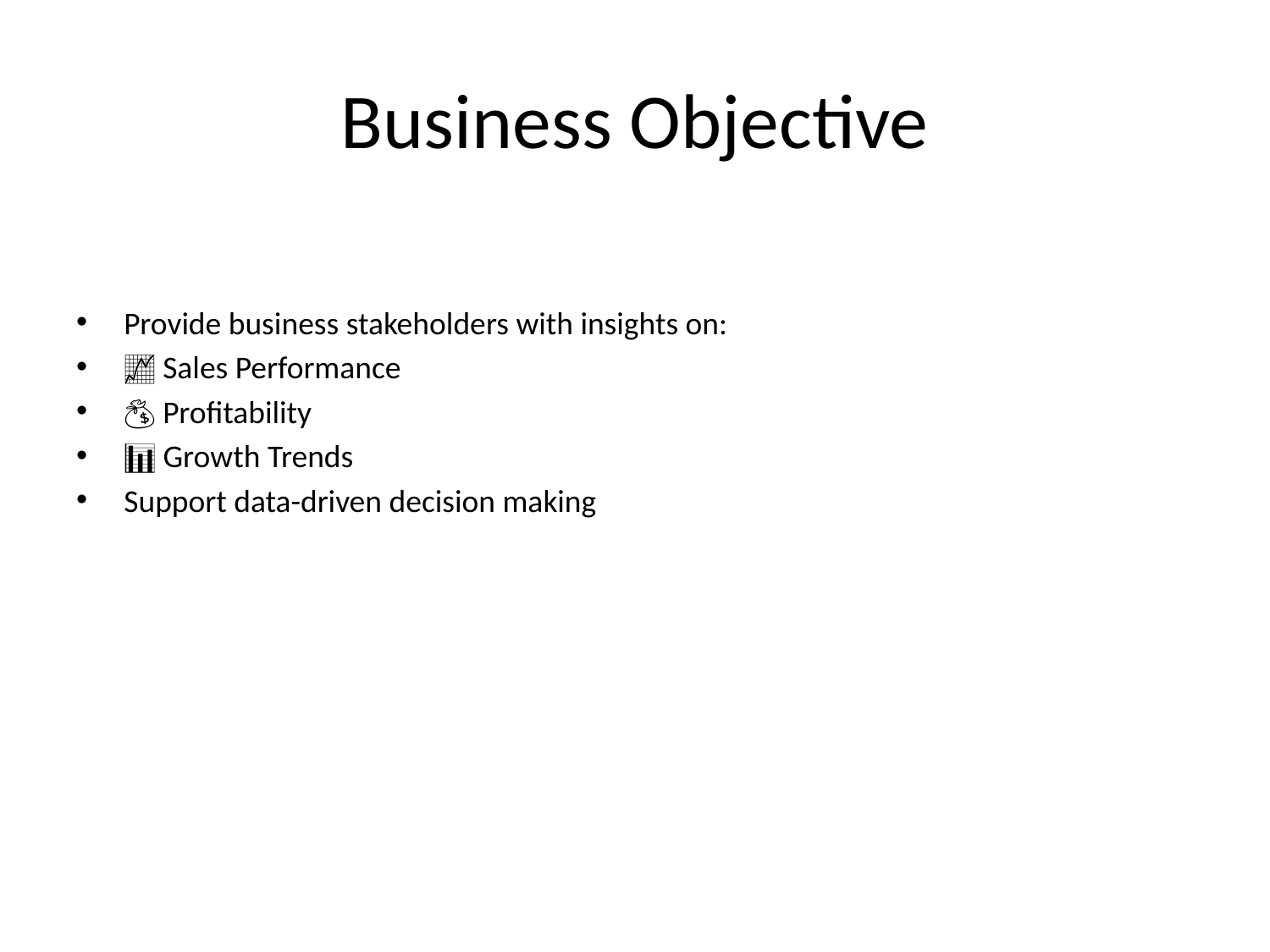

# Business Objective

Provide business stakeholders with insights on:
📈 Sales Performance
💰 Profitability
📊 Growth Trends
Support data-driven decision making